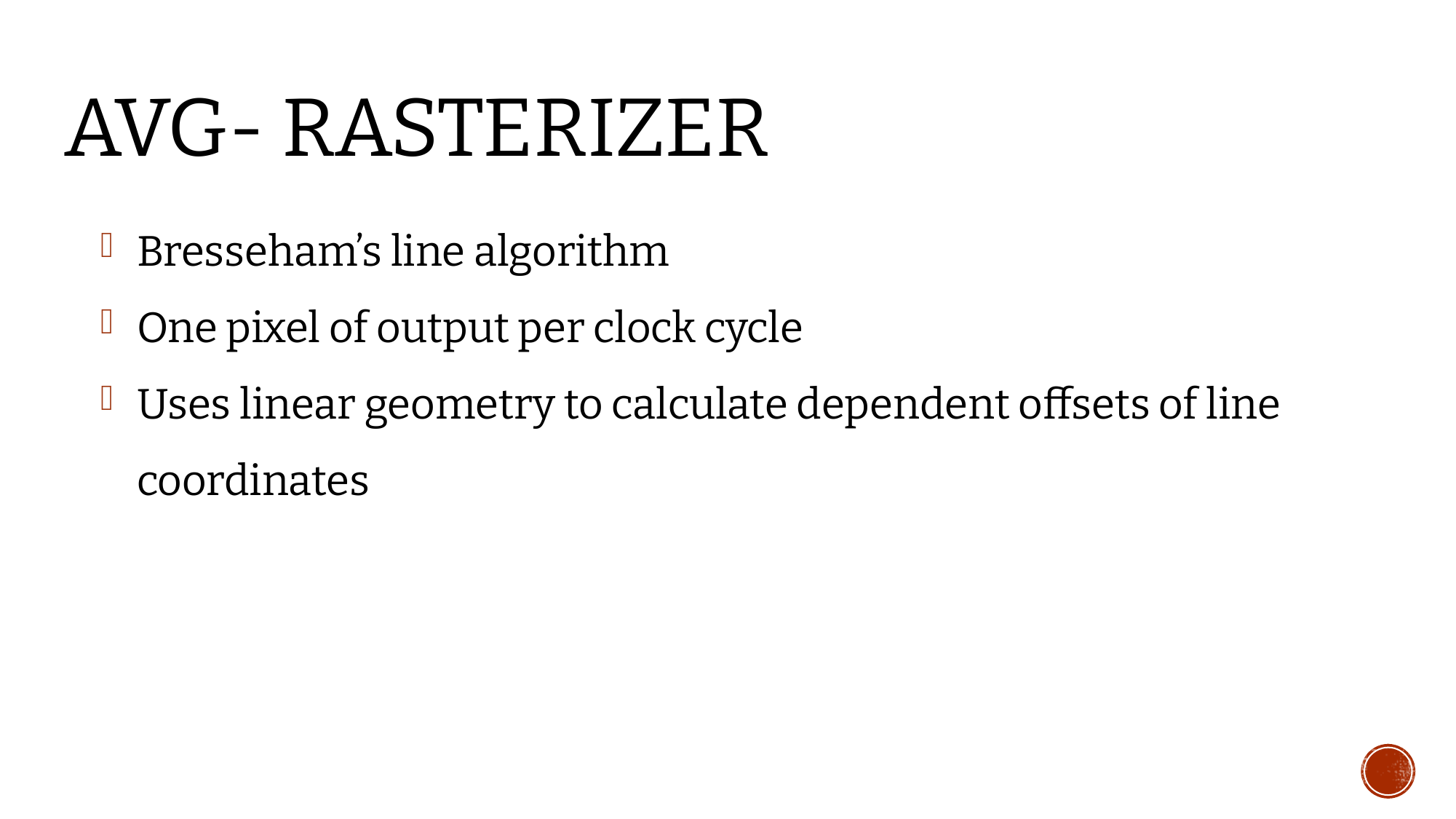

# AVG- RASTERIZER
Bresseham’s line algorithm
One pixel of output per clock cycle
Uses linear geometry to calculate dependent offsets of line coordinates